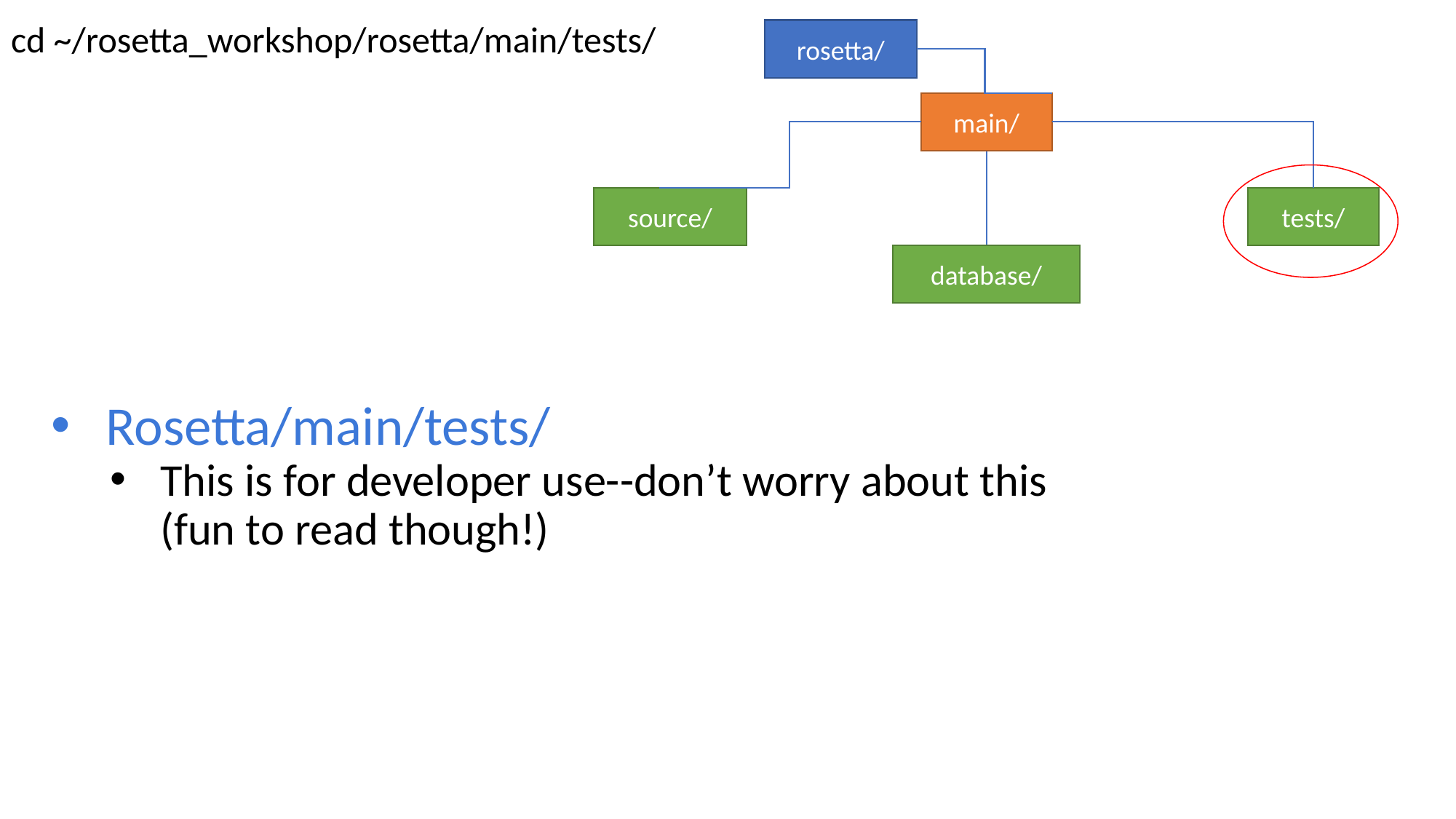

cd ~/rosetta_workshop/rosetta/main/tests/
rosetta/
main/
source/
tests/
database/

Rosetta/main/tests/
This is for developer use--don’t worry about this
(fun to read though!)